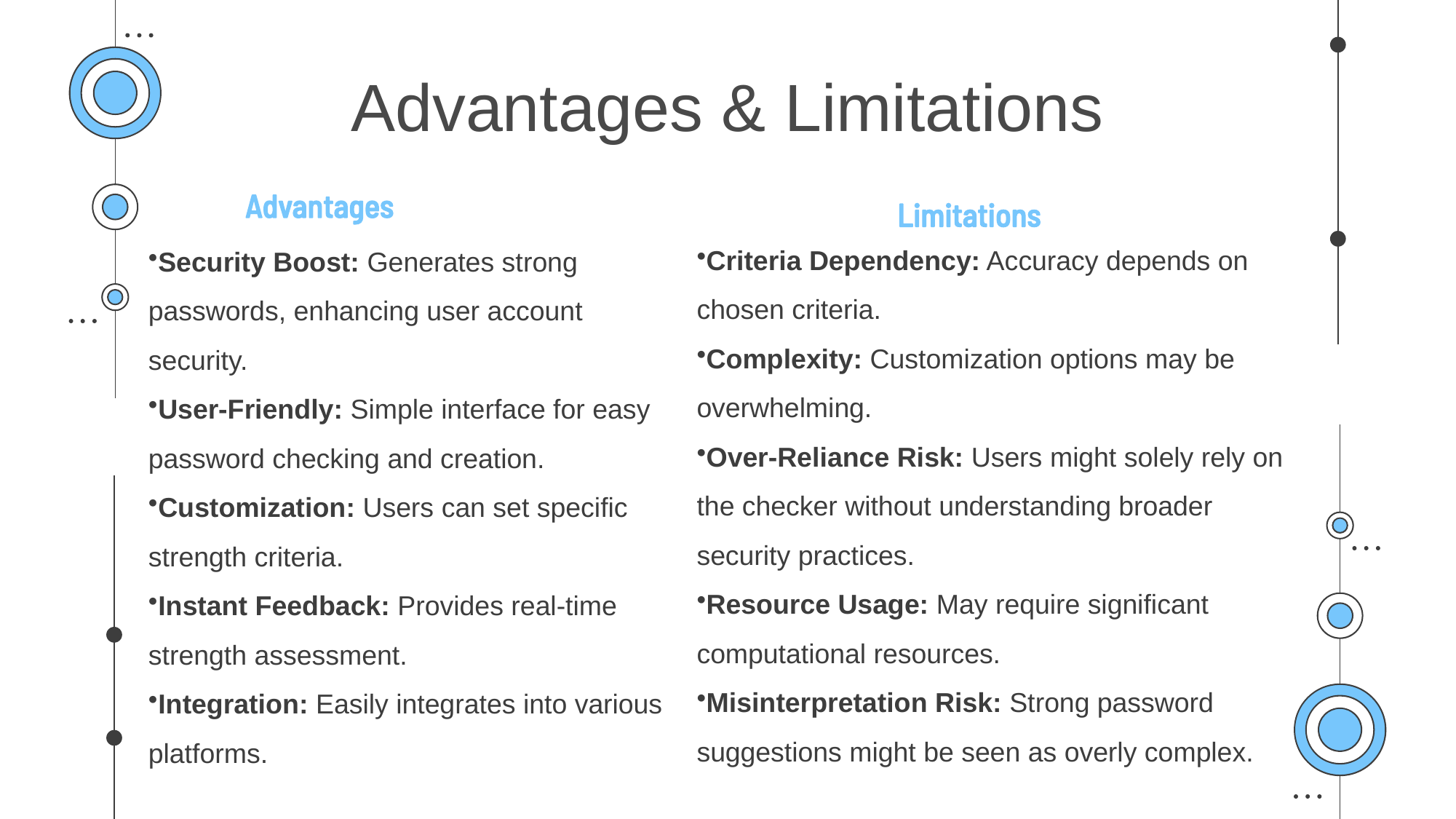

# Advantages & Limitations
Advantages

Limitations
Security Boost: Generates strong passwords, enhancing user account security.
User-Friendly: Simple interface for easy password checking and creation.
Customization: Users can set specific strength criteria.
Instant Feedback: Provides real-time strength assessment.
Integration: Easily integrates into various platforms.
Criteria Dependency: Accuracy depends on chosen criteria.
Complexity: Customization options may be overwhelming.
Over-Reliance Risk: Users might solely rely on the checker without understanding broader security practices.
Resource Usage: May require significant computational resources.
Misinterpretation Risk: Strong password suggestions might be seen as overly complex.